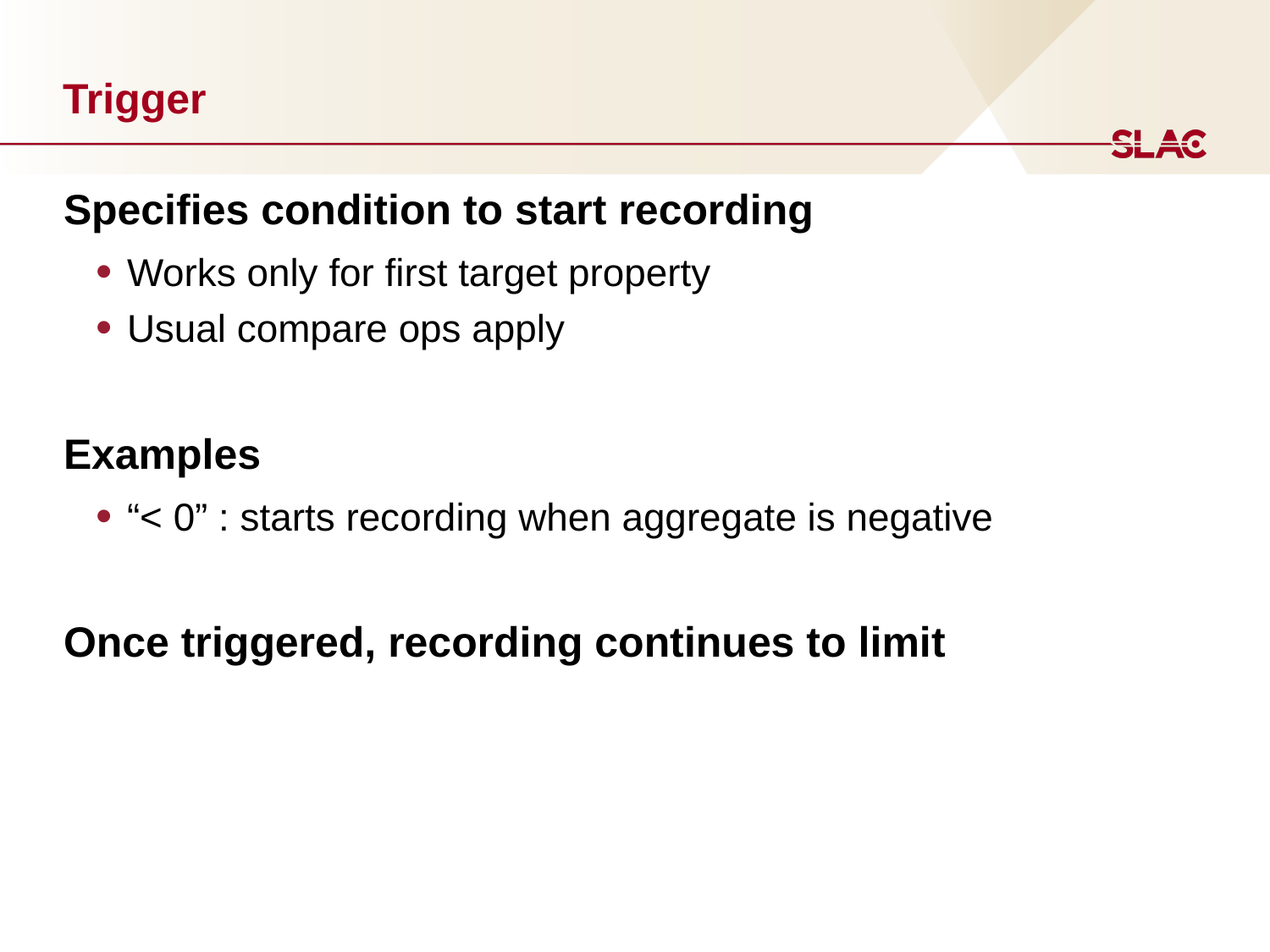

# Trigger
Specifies condition to start recording
Works only for first target property
Usual compare ops apply

Examples
“< 0” : starts recording when aggregate is negative

Once triggered, recording continues to limit